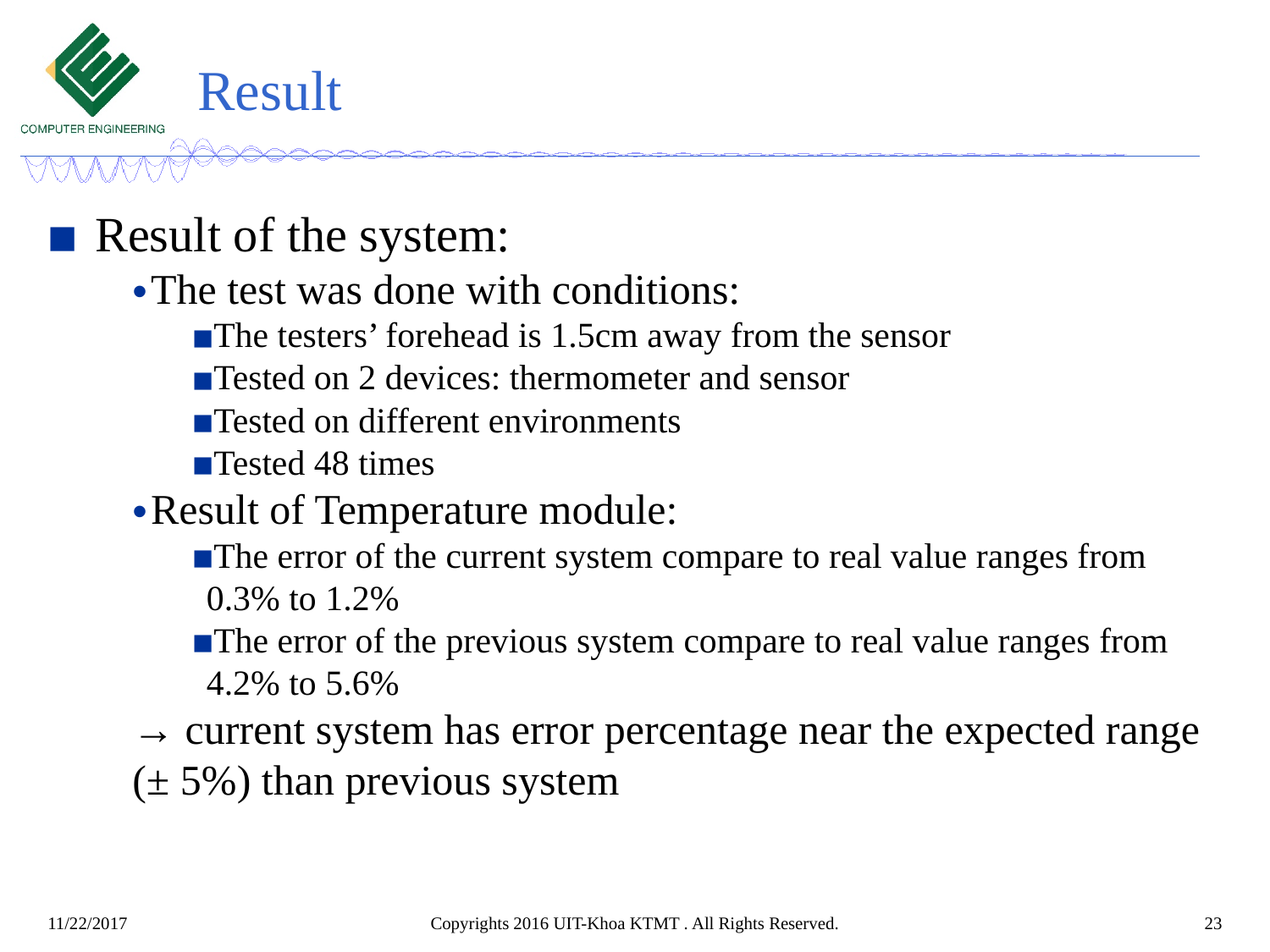

# Result
Result of the system:
The test was done with conditions:
The testers’ forehead is 1.5cm away from the sensor
Tested on 2 devices: thermometer and sensor
Tested on different environments
Tested 48 times
Result of Temperature module:
The error of the current system compare to real value ranges from 0.3% to 1.2%
The error of the previous system compare to real value ranges from 4.2% to 5.6%
→ current system has error percentage near the expected range (± 5%) than previous system

Copyrights 2016 UIT-Khoa KTMT . All Rights Reserved.
23
11/22/2017